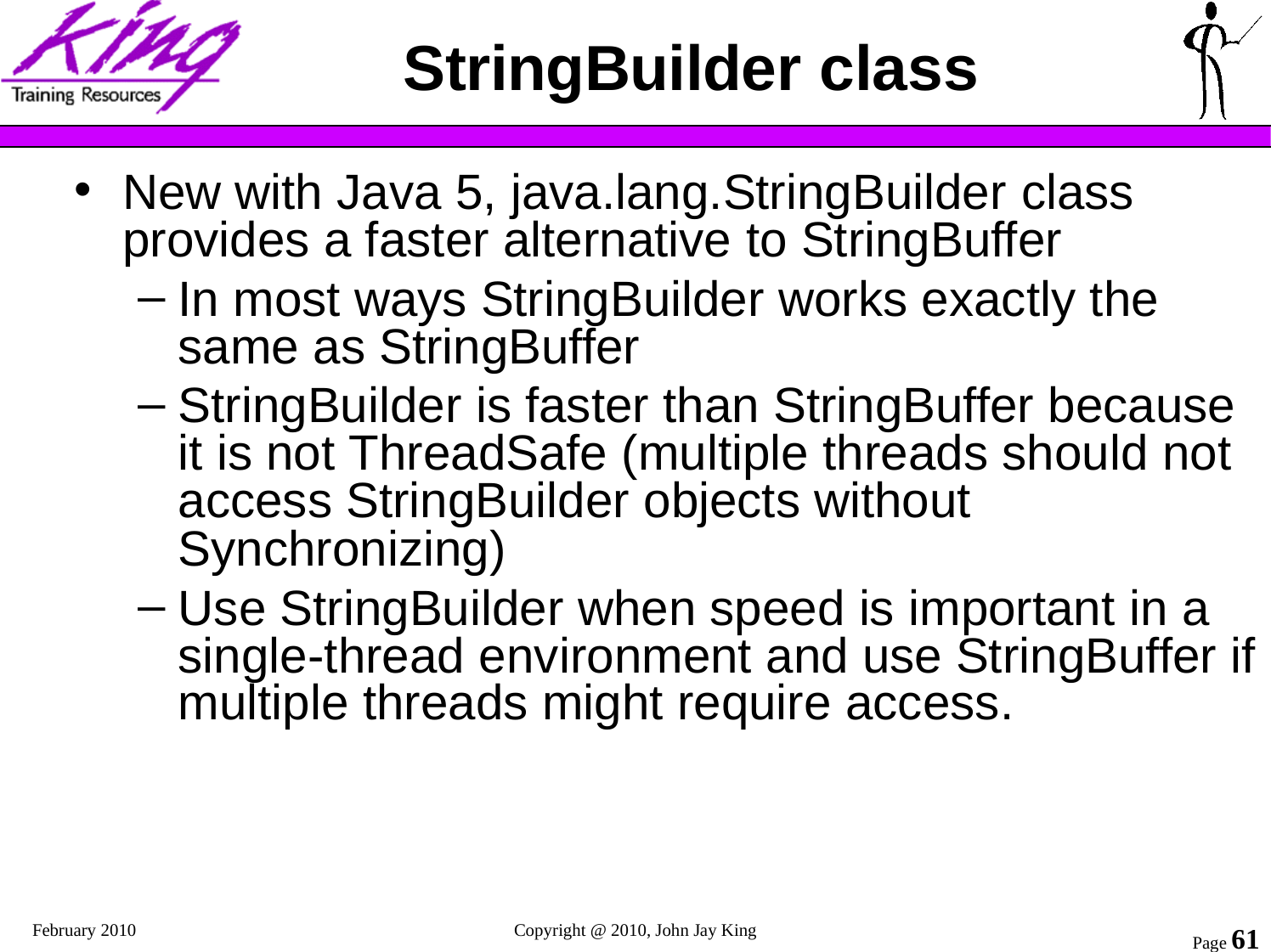

# StringBuilder class
New with Java 5, java.lang.StringBuilder class provides a faster alternative to StringBuffer
In most ways StringBuilder works exactly the same as StringBuffer
StringBuilder is faster than StringBuffer because it is not ThreadSafe (multiple threads should not access StringBuilder objects without Synchronizing)
Use StringBuilder when speed is important in a single-thread environment and use StringBuffer if multiple threads might require access.
February 2010
Copyright @ 2010, John Jay King
Page 61